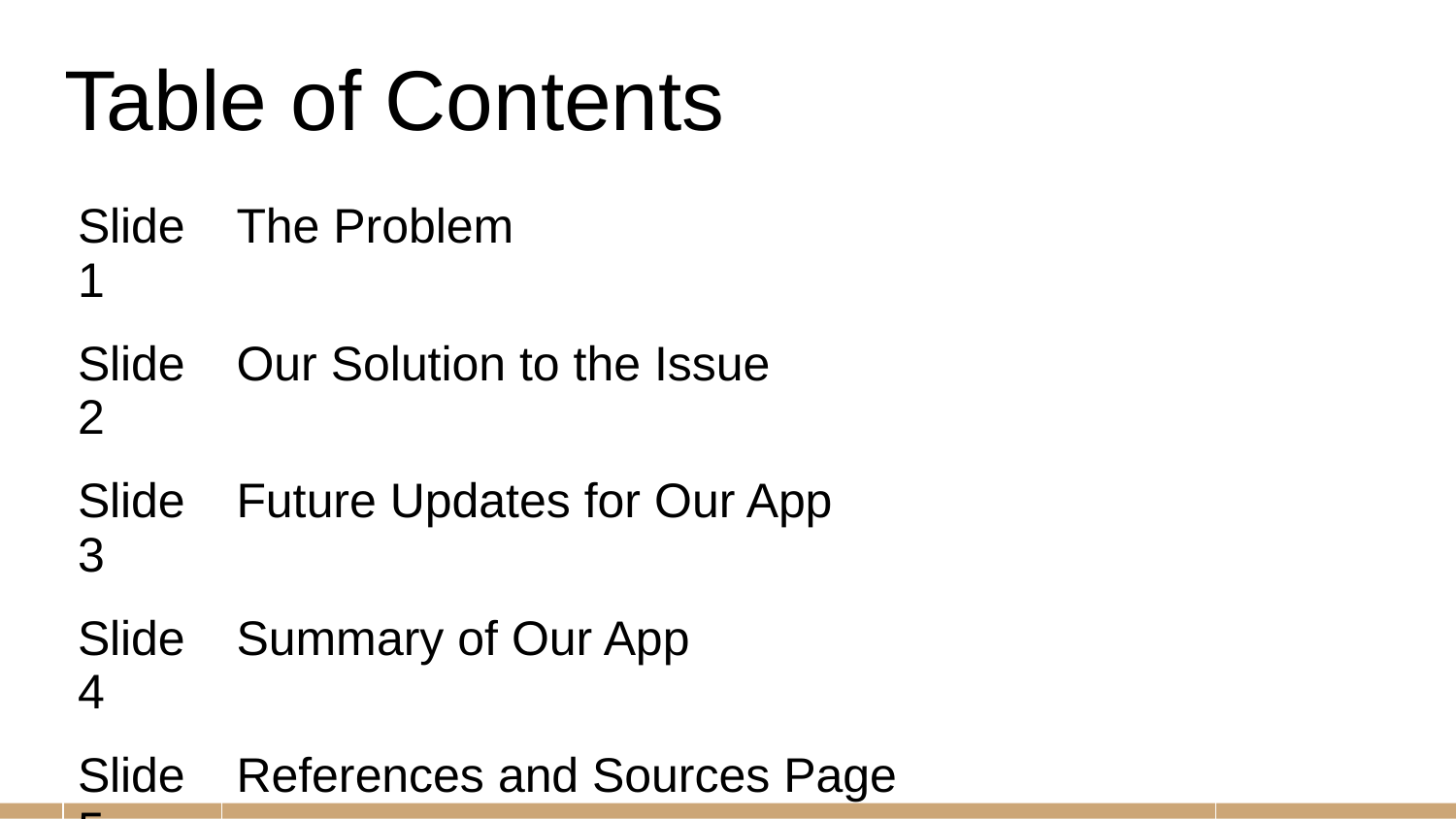

# Table of Contents
| Slide 1 | The Problem |
| --- | --- |
| Slide 2 | Our Solution to the Issue |
| Slide 3 | Future Updates for Our App |
| Slide 4 | Summary of Our App |
| Slide 5 | References and Sources Page |